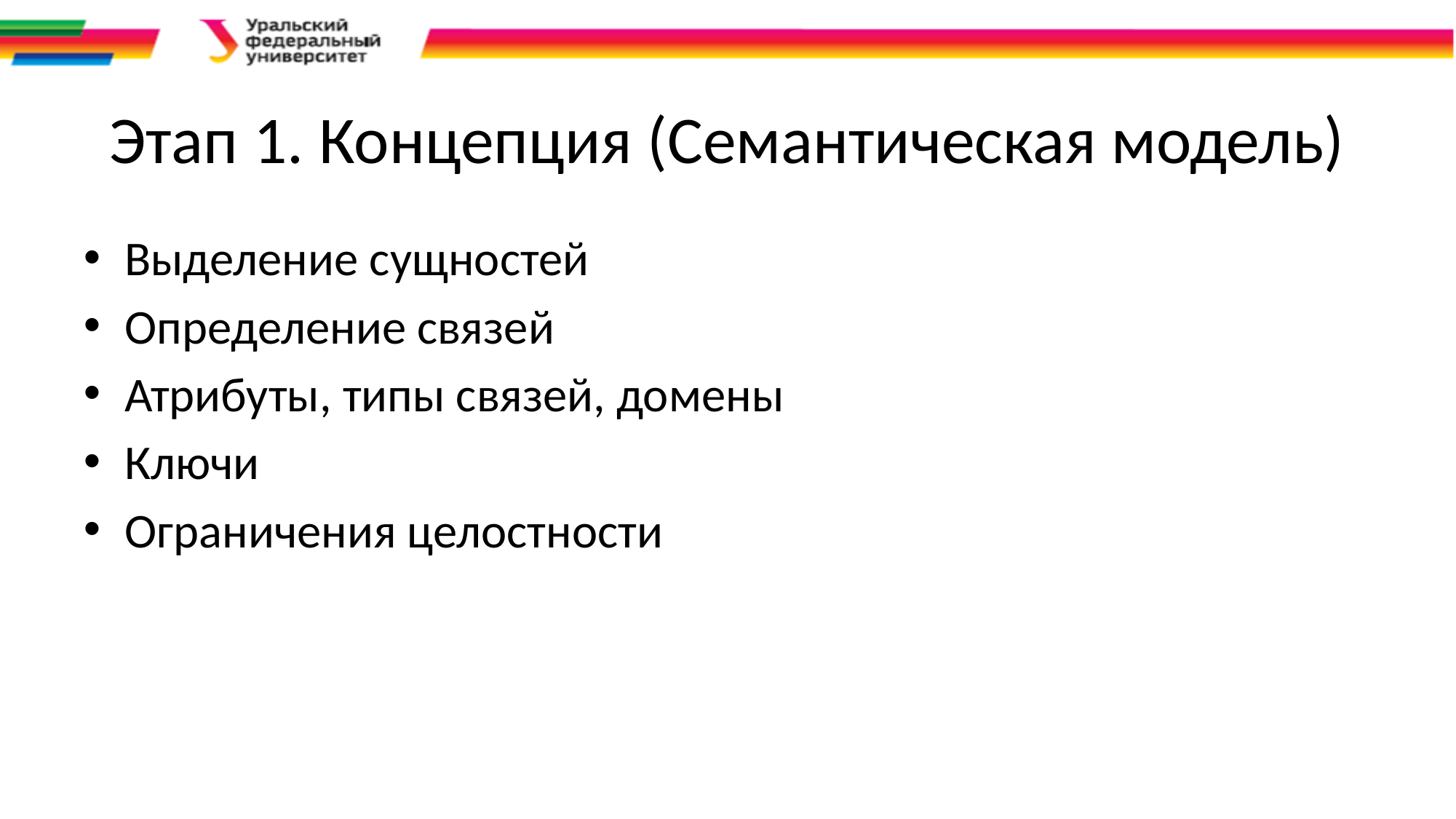

# Этап 1. Концепция (Семантическая модель)
Выделение сущностей
Определение связей
Атрибуты, типы связей, домены
Ключи
Ограничения целостности